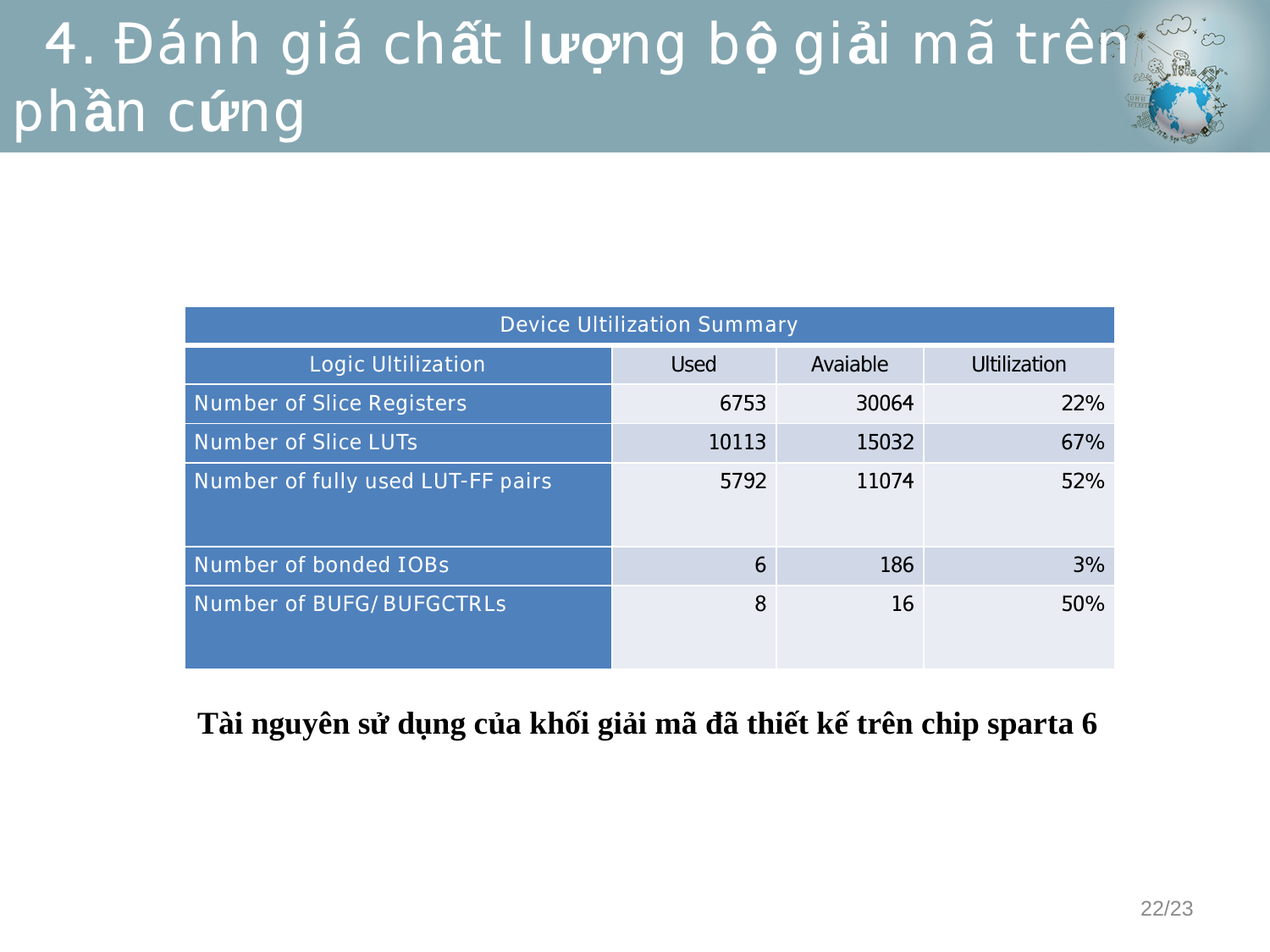

# 4. Đánh giá chất lượng bộ giải mã trên phần cứng
| Device Ultilization Summary |  |  |  |
| --- | --- | --- | --- |
| Logic Ultilization | Used | Avaiable | Ultilization |
| Number of Slice Registers | 6753 | 30064 | 22% |
| Number of Slice LUTs | 10113 | 15032 | 67% |
| Number of fully used LUT-FF pairs | 5792 | 11074 | 52% |
| Number of bonded IOBs | 6 | 186 | 3% |
| Number of BUFG/BUFGCTRLs | 8 | 16 | 50% |
Tài nguyên sử dụng của khối giải mã đã thiết kế trên chip sparta 6
22/23